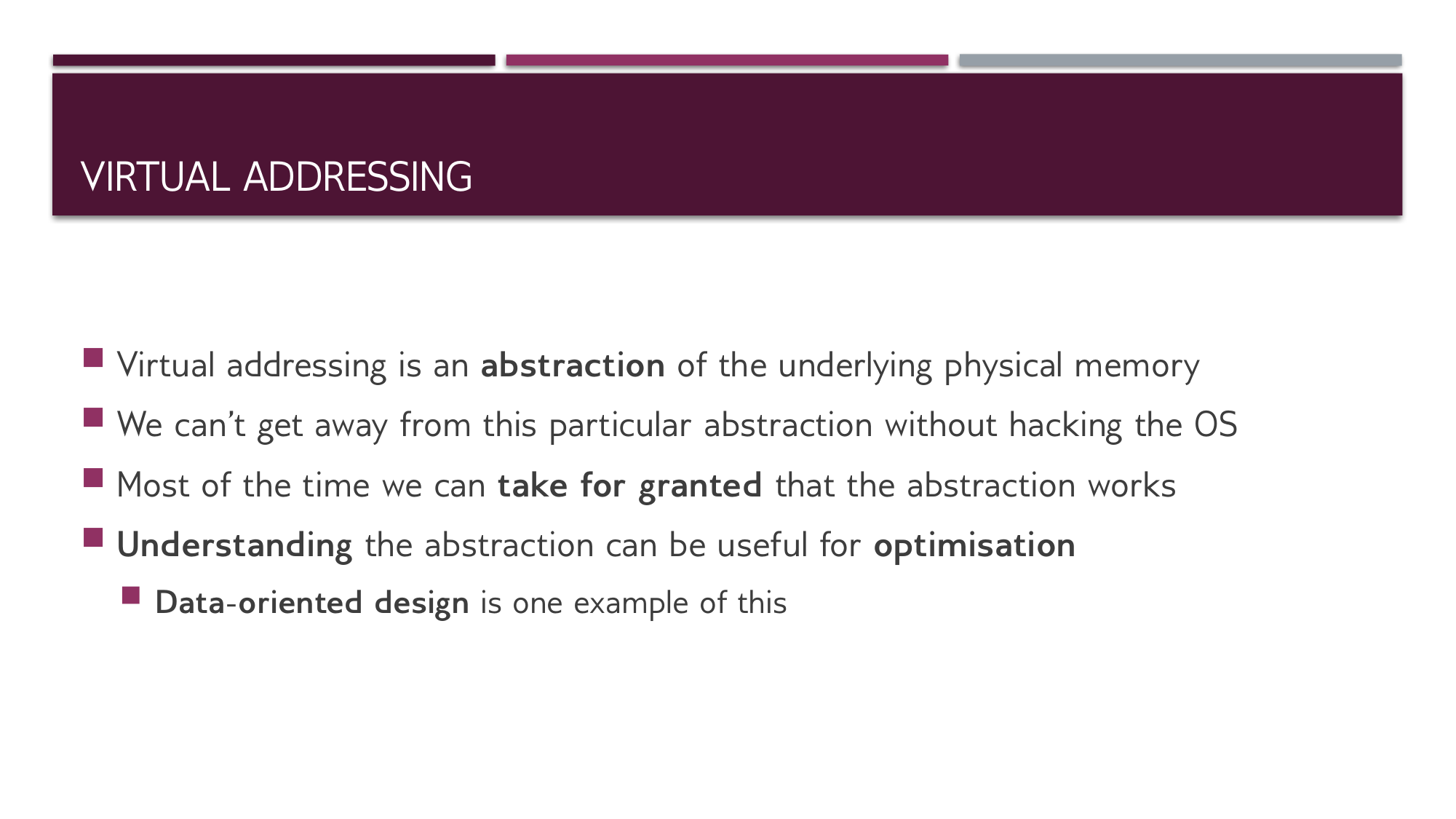

# Virtual addressing
Virtual addressing is an abstraction of the underlying physical memory
We can’t get away from this particular abstraction without hacking the OS
Most of the time we can take for granted that the abstraction works
Understanding the abstraction can be useful for optimisation
Data-oriented design is one example of this